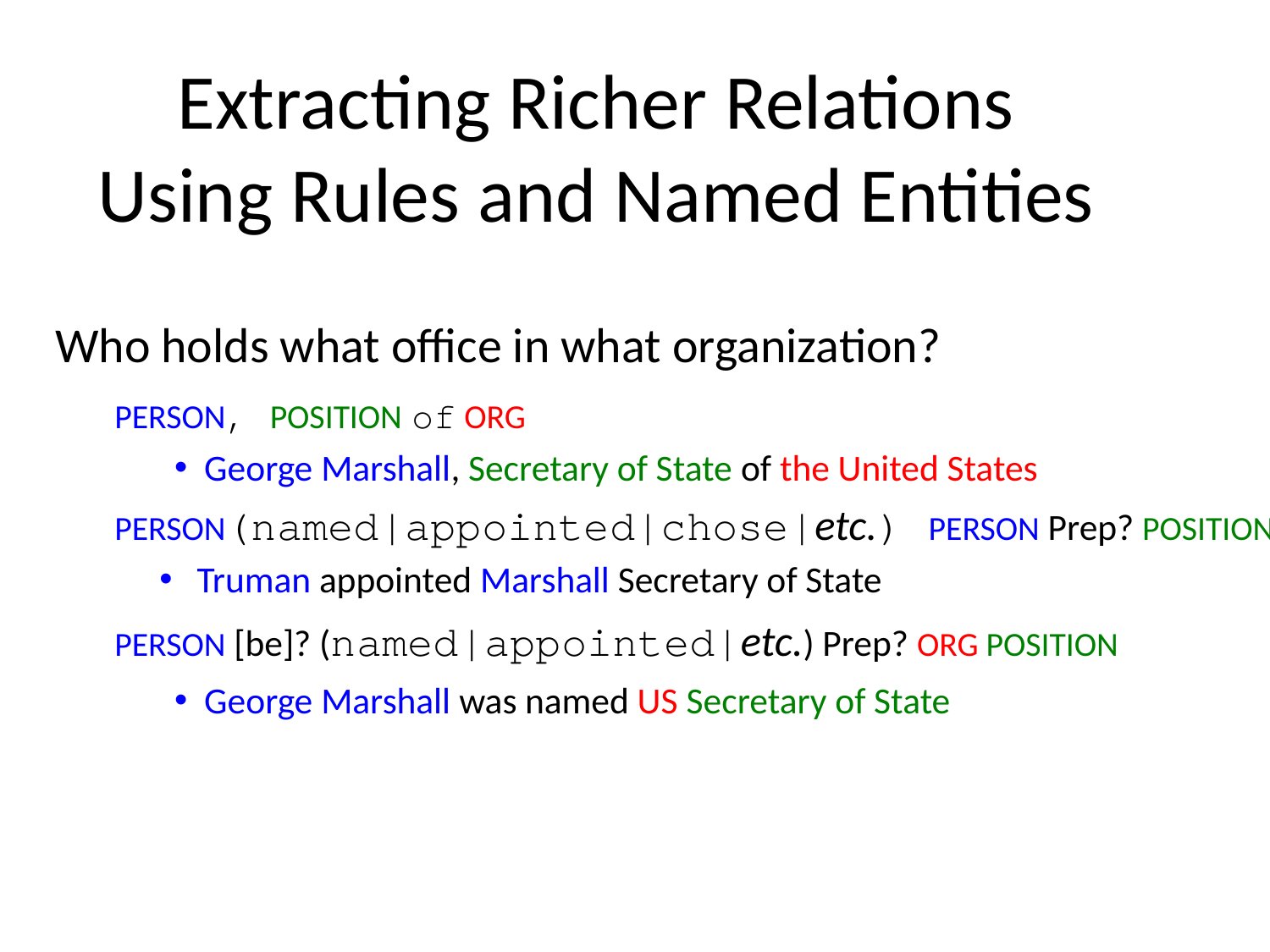

# Extracting Richer Relations Using Rules and Named Entities
Who holds what office in what organization?
PERSON, POSITION of ORG
George Marshall, Secretary of State of the United States
PERSON(named|appointed|chose|etc.) PERSON Prep? POSITION
Truman appointed Marshall Secretary of State
PERSON [be]? (named|appointed|etc.) Prep? ORG POSITION
George Marshall was named US Secretary of State